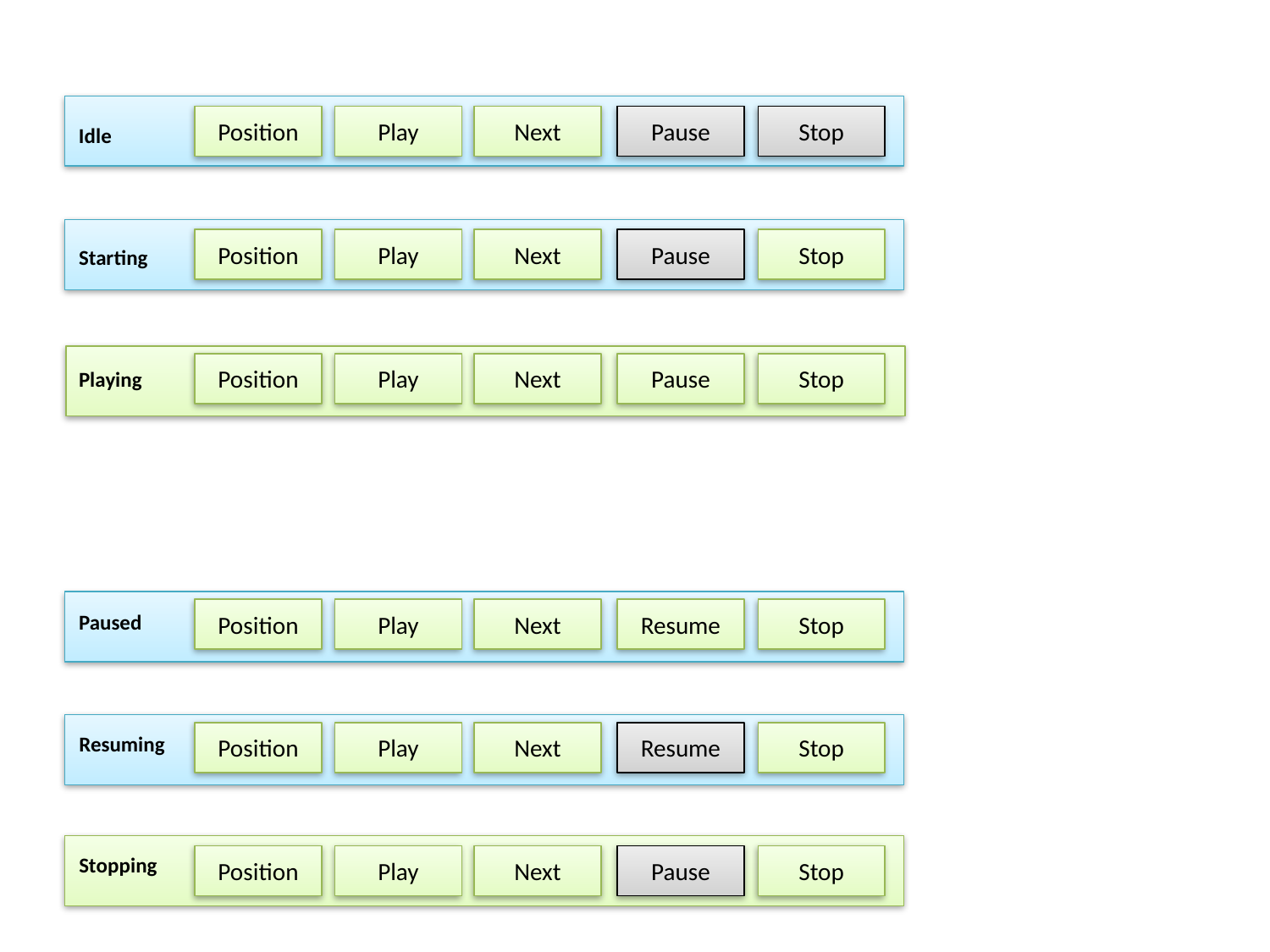

Position
Play
Next
Pause
Stop
Idle

Position
Play
Next
Pause
Stop
Starting

Position
Play
Next
Pause
Stop
Playing

Position
Play
Next
Resume
Stop
Paused

Position
Play
Next
Resume
Stop
Resuming

Stopping
Position
Play
Next
Pause
Stop